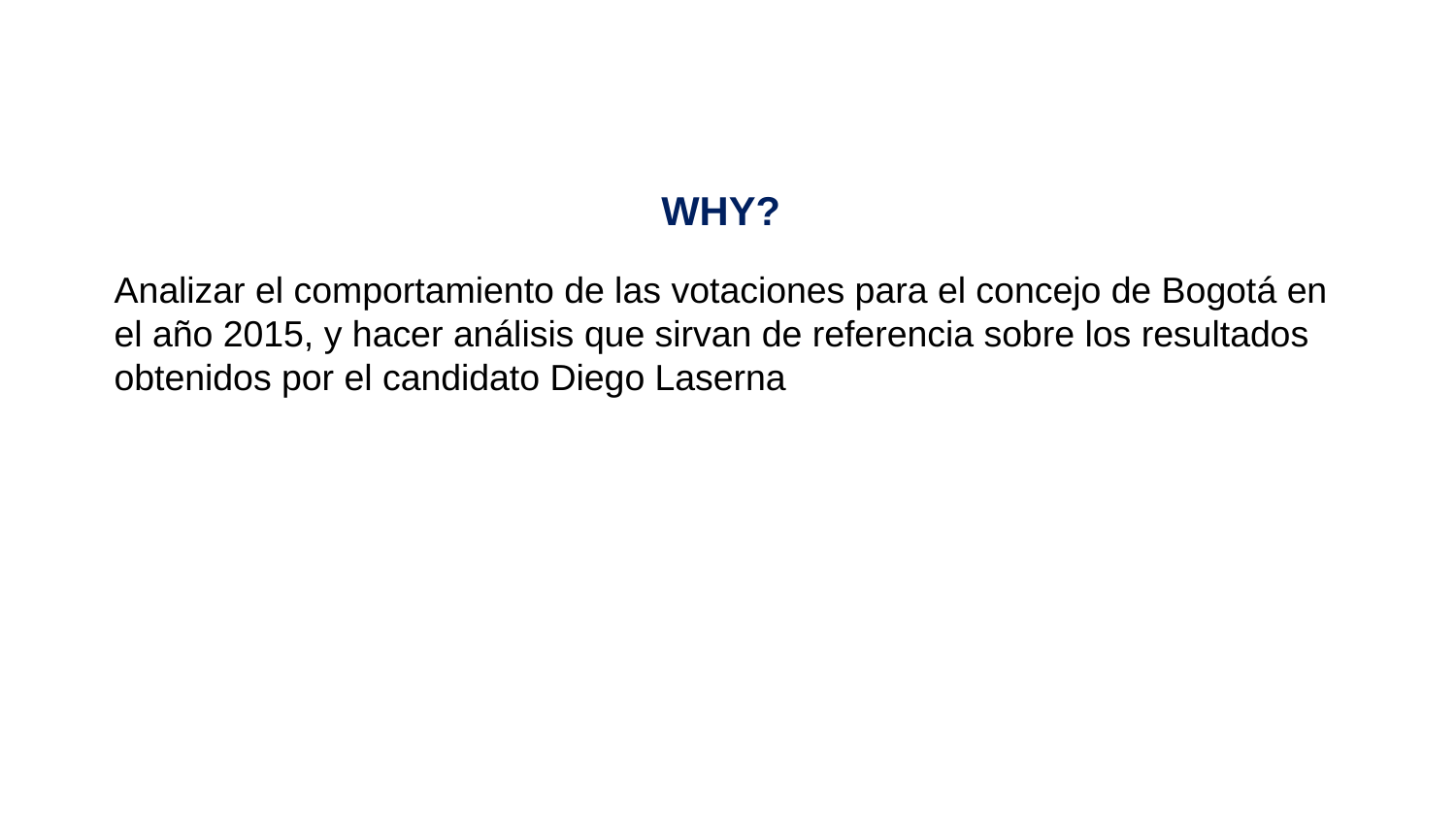

WHY?

Analizar el comportamiento de las votaciones para el concejo de Bogotá en el año 2015, y hacer análisis que sirvan de referencia sobre los resultados obtenidos por el candidato Diego Laserna